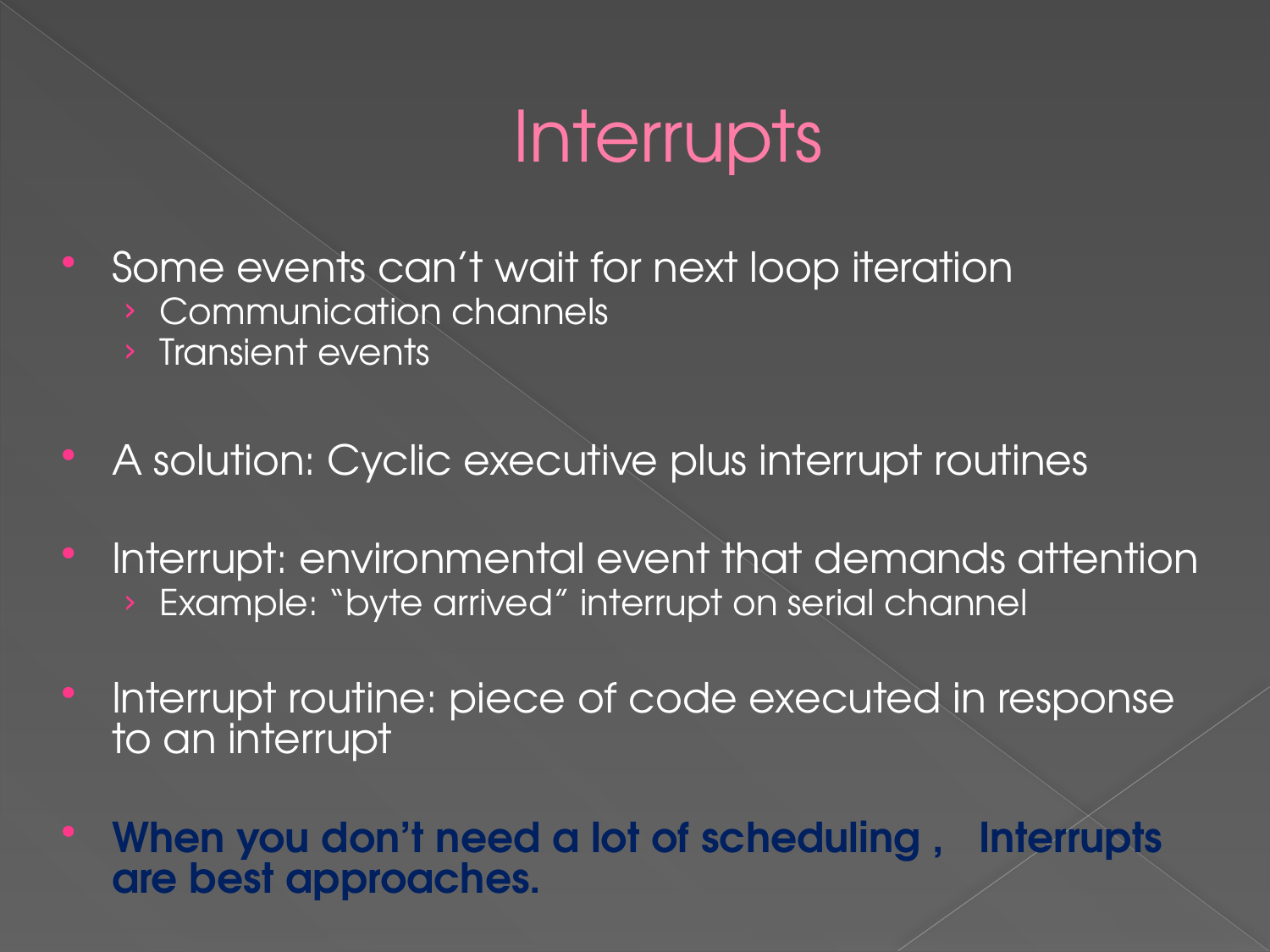

# Interrupts
Some events can’t wait for next loop iteration
Communication channels
Transient events

A solution: Cyclic executive plus interrupt routines

Interrupt: environmental event that demands attention
Example: “byte arrived” interrupt on serial channel

Interrupt routine: piece of code executed in response to an interrupt

When you don’t need a lot of scheduling ,   Interrupts are best approaches.